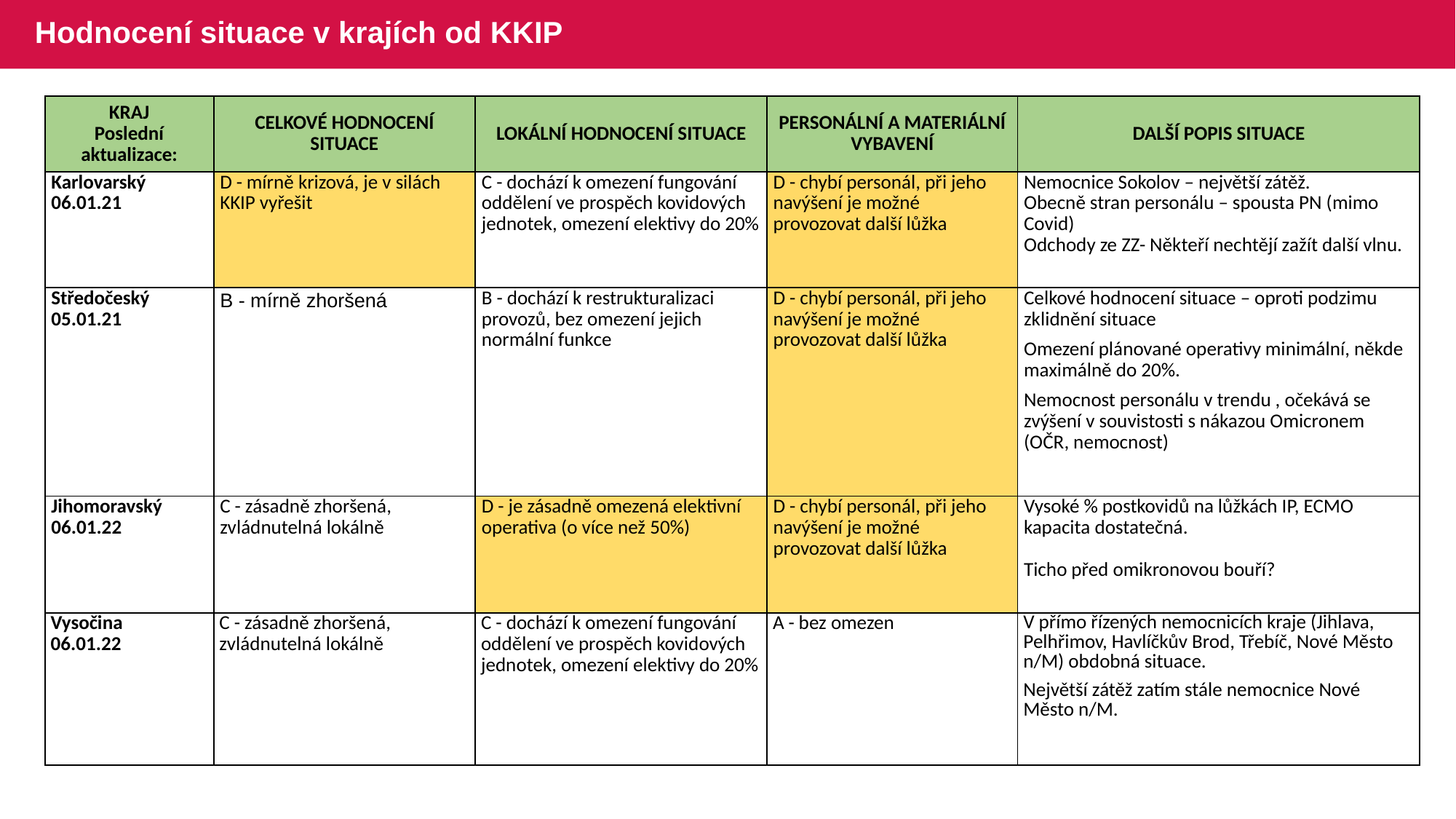

# Hodnocení situace v krajích od KKIP
| KRAJ Poslední aktualizace: | CELKOVÉ HODNOCENÍ SITUACE | LOKÁLNÍ HODNOCENÍ SITUACE | PERSONÁLNÍ A MATERIÁLNÍ VYBAVENÍ | DALŠÍ POPIS SITUACE |
| --- | --- | --- | --- | --- |
| Karlovarský 06.01.21 | D - mírně krizová, je v silách KKIP vyřešit | C - dochází k omezení fungování oddělení ve prospěch kovidových jednotek, omezení elektivy do 20% | D - chybí personál, při jeho navýšení je možné provozovat další lůžka | Nemocnice Sokolov – největší zátěž. Obecně stran personálu – spousta PN (mimo Covid) Odchody ze ZZ- Někteří nechtějí zažít další vlnu. |
| Středočeský 05.01.21 | B - mírně zhoršená | B - dochází k restrukturalizaci provozů, bez omezení jejich normální funkce | D - chybí personál, při jeho navýšení je možné provozovat další lůžka | Celkové hodnocení situace – oproti podzimu zklidnění situace Omezení plánované operativy minimální, někde maximálně do 20%. Nemocnost personálu v trendu , očekává se zvýšení v souvistosti s nákazou Omicronem (OČR, nemocnost) |
| Jihomoravský 06.01.22 | C - zásadně zhoršená, zvládnutelná lokálně | D - je zásadně omezená elektivní operativa (o více než 50%) | D - chybí personál, při jeho navýšení je možné provozovat další lůžka | Vysoké % postkovidů na lůžkách IP, ECMO kapacita dostatečná. Ticho před omikronovou bouří? |
| Vysočina 06.01.22 | C - zásadně zhoršená, zvládnutelná lokálně | C - dochází k omezení fungování oddělení ve prospěch kovidových jednotek, omezení elektivy do 20% | A - bez omezen | V přímo řízených nemocnicích kraje (Jihlava, Pelhřimov, Havlíčkův Brod, Třebíč, Nové Město n/M) obdobná situace. Největší zátěž zatím stále nemocnice Nové Město n/M. |